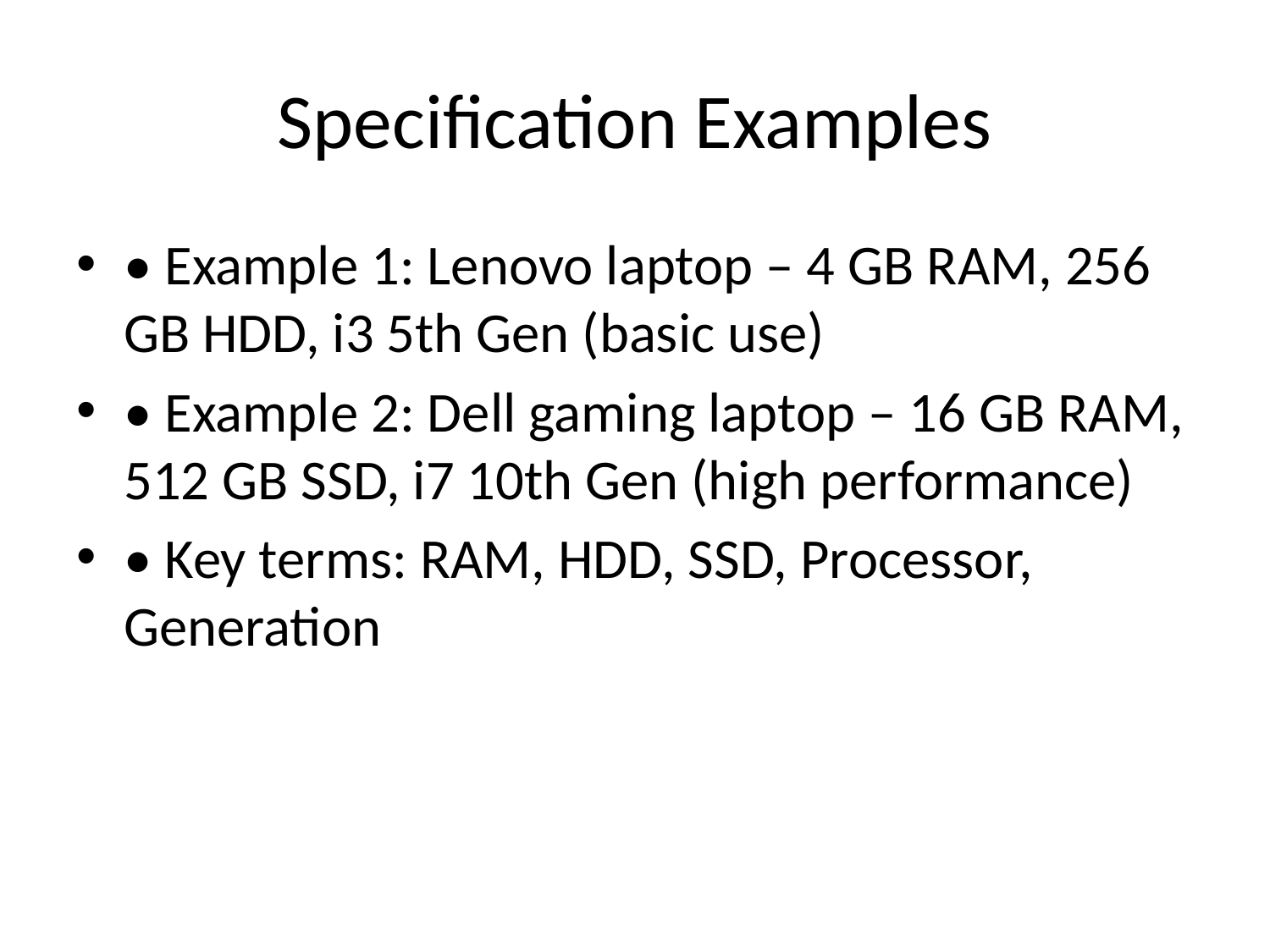

# Specification Examples
• Example 1: Lenovo laptop – 4 GB RAM, 256 GB HDD, i3 5th Gen (basic use)
• Example 2: Dell gaming laptop – 16 GB RAM, 512 GB SSD, i7 10th Gen (high performance)
• Key terms: RAM, HDD, SSD, Processor, Generation